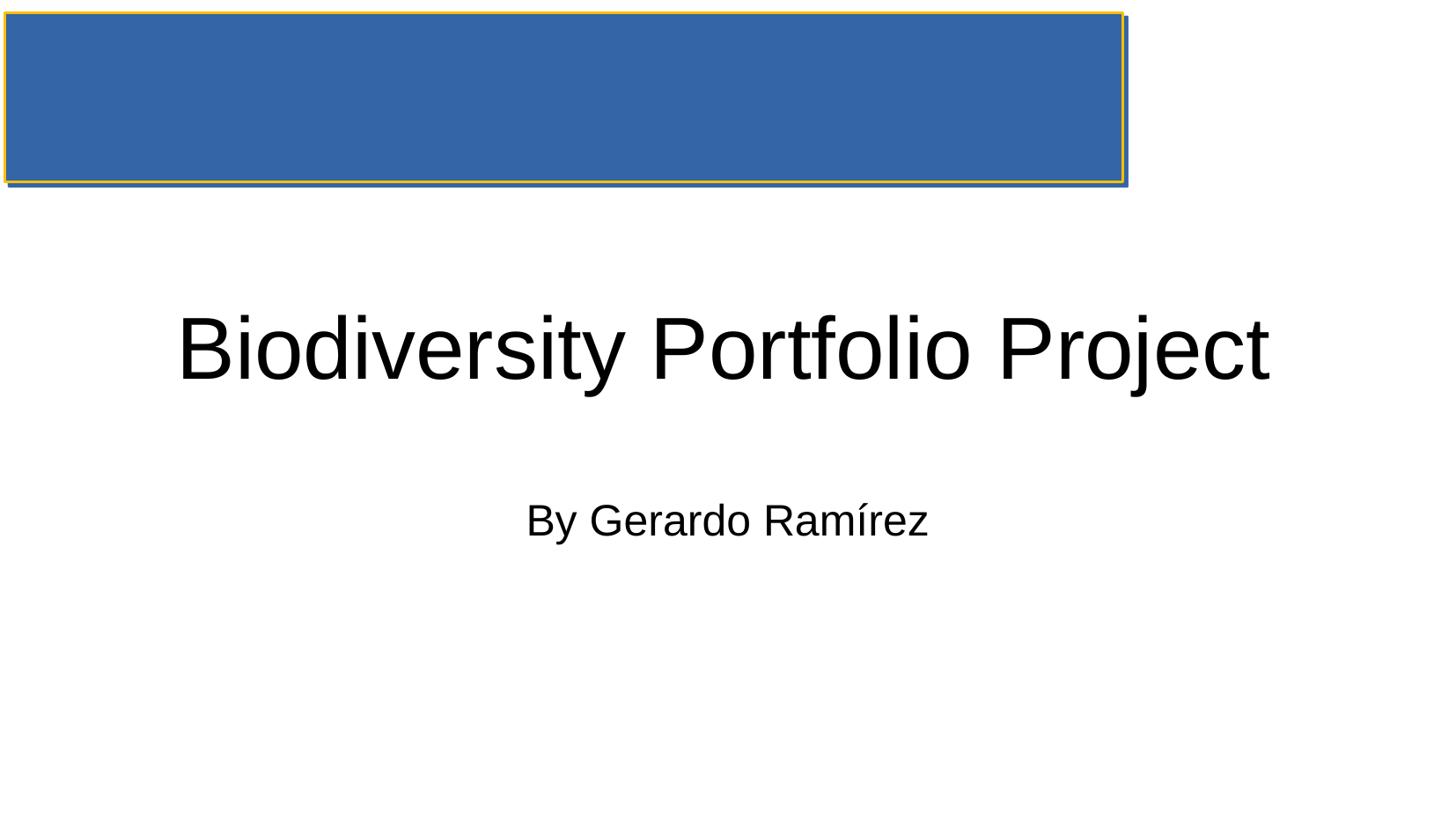

# Biodiversity Portfolio Project
By Gerardo Ramírez